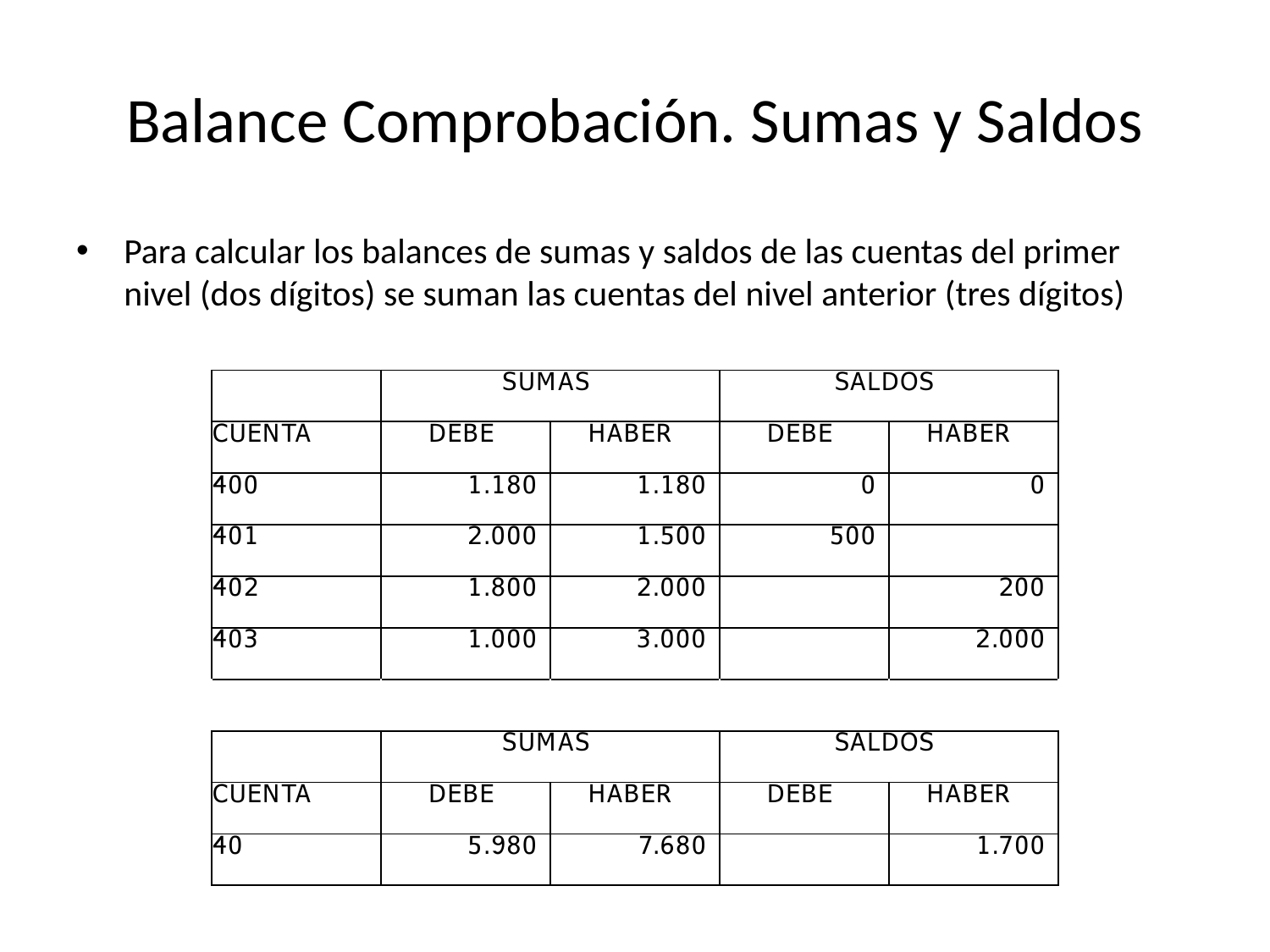

# Balance Comprobación. Sumas y Saldos
Para calcular los balances de sumas y saldos de las cuentas del primer nivel (dos dígitos) se suman las cuentas del nivel anterior (tres dígitos)

|  | SUMAS |  | SALDOS |  |
| --- | --- | --- | --- | --- |
| CUENTA | DEBE | HABER | DEBE | HABER |
| 400 | 1.180 | 1.180 | 0 | 0 |
| 401 | 2.000 | 1.500 | 500 |  |
| 402 | 1.800 | 2.000 |  | 200 |
| 403 | 1.000 | 3.000 |  | 2.000 |
|  |  |  |  |  |
|  | SUMAS |  | SALDOS |  |
| CUENTA | DEBE | HABER | DEBE | HABER |
| 40 | 5.980 | 7.680 |  | 1.700 |